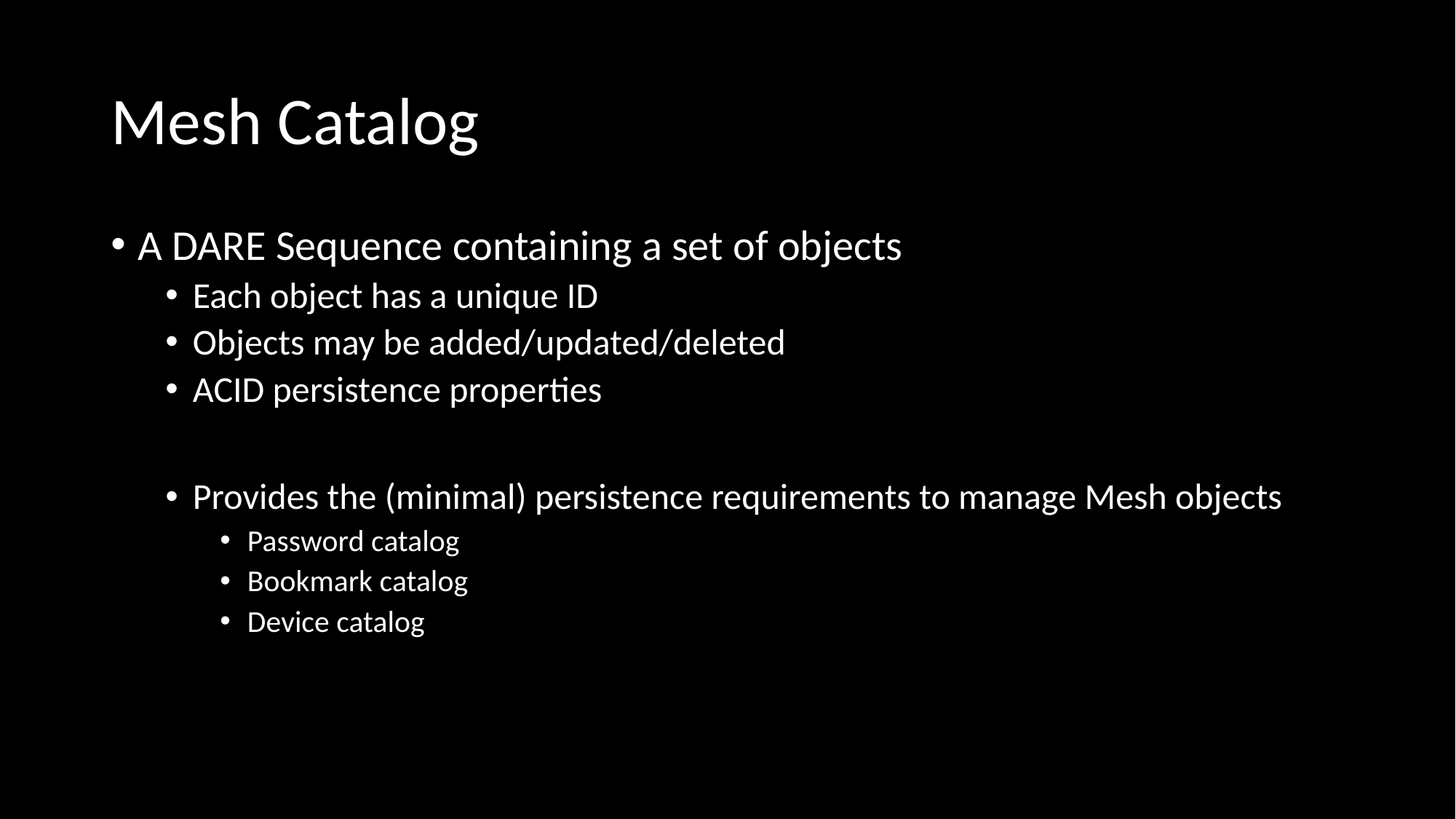

# Mesh Catalog
A DARE Sequence containing a set of objects
Each object has a unique ID
Objects may be added/updated/deleted
ACID persistence properties

Provides the (minimal) persistence requirements to manage Mesh objects
Password catalog
Bookmark catalog
Device catalog